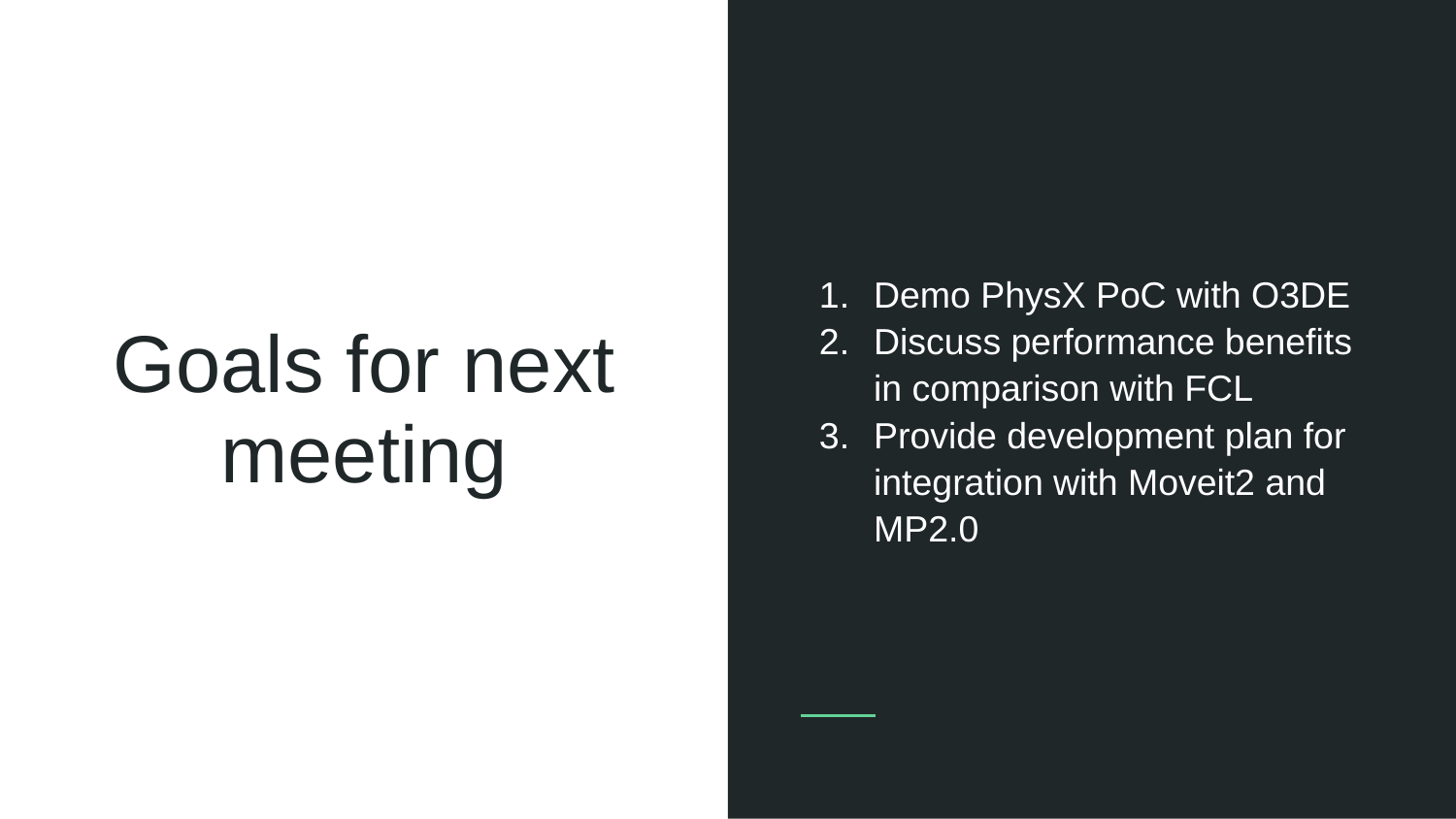

Demo PhysX PoC with O3DE
Discuss performance benefits in comparison with FCL
Provide development plan for integration with Moveit2 and MP2.0
# Goals for next meeting